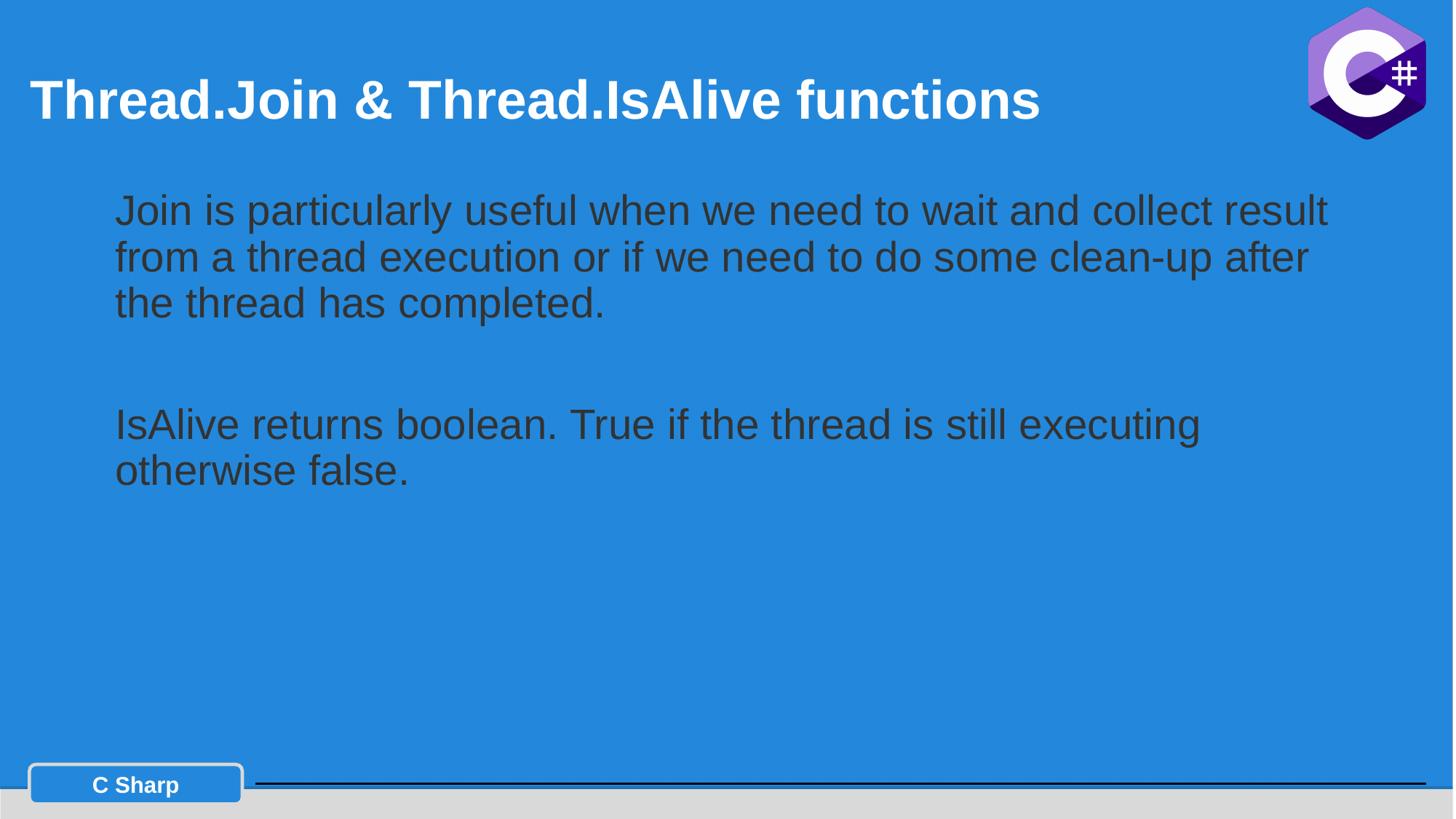

# Thread.Join & Thread.IsAlive functions
Join is particularly useful when we need to wait and collect result from a thread execution or if we need to do some clean-up after the thread has completed.

IsAlive returns boolean. True if the thread is still executing otherwise false.